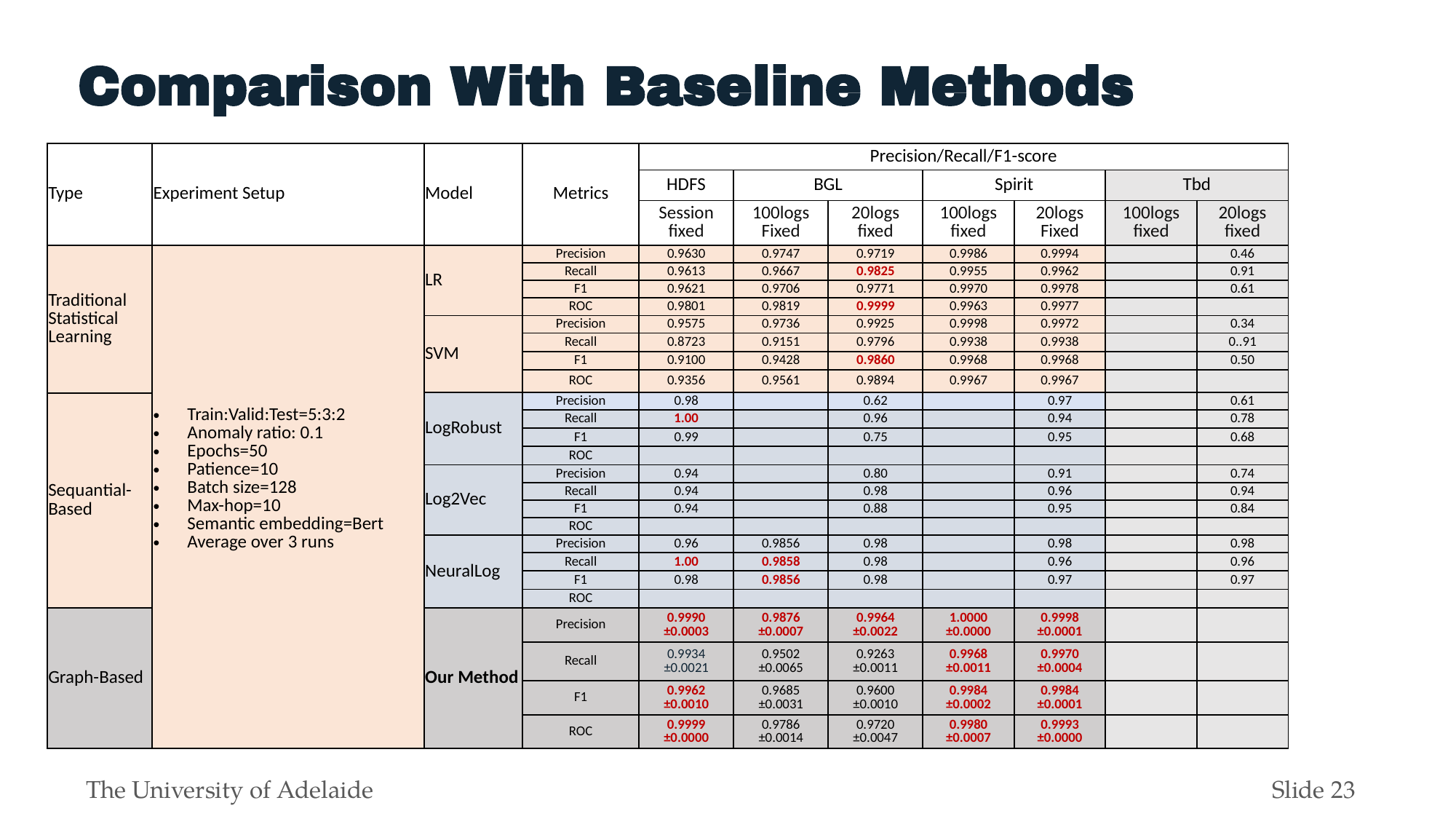

Comparison With Baseline Methods
| Type | Experiment Setup | Model | Metrics | Precision/Recall/F1-score |  |  |  |  |  |  |
| --- | --- | --- | --- | --- | --- | --- | --- | --- | --- | --- |
|  |  |  |  | HDFS | BGL |  | Spirit |  | Tbd |  |
|  |  | Model |  | Session fixed | 100logs Fixed | 20logs fixed | 100logs fixed | 20logs Fixed | 100logs fixed | 20logs fixed |
| Traditional Statistical Learning | Train:Valid:Test=5:3:2 Anomaly ratio: 0.1 Epochs=50 Patience=10 Batch size=128 Max-hop=10 Semantic embedding=Bert Average over 3 runs | LR | Precision | 0.9630 | 0.9747 | 0.9719 | 0.9986 | 0.9994 |  | 0.46 |
|  |  |  | Recall | 0.9613 | 0.9667 | 0.9825 | 0.9955 | 0.9962 |  | 0.91 |
|  |  |  | F1 | 0.9621 | 0.9706 | 0.9771 | 0.9970 | 0.9978 |  | 0.61 |
|  |  |  | ROC | 0.9801 | 0.9819 | 0.9999 | 0.9963 | 0.9977 |  |  |
| Statistical Learning | 0.1 | SVM | Precision | 0.9575 | 0.9736 | 0.9925 | 0.9998 | 0.9972 |  | 0.34 |
|  |  |  | Recall | 0.8723 | 0.9151 | 0.9796 | 0.9938 | 0.9938 |  | 0..91 |
|  |  |  | F1 | 0.9100 | 0.9428 | 0.9860 | 0.9968 | 0.9968 |  | 0.50 |
|  |  |  | ROC | 0.9356 | 0.9561 | 0.9894 | 0.9967 | 0.9967 |  |  |
|  |  | LogRobust | Precision | 0.98 |  | 0.62 |  | 0.97 |  | 0.61 |
| Sequantial-Based |  | LogRobust | Precision | 0.98 |  | 0.62 |  | 0.97 |  | 0.61 |
|  |  |  | Recall | 1.00 |  | 0.96 |  | 0.94 |  | 0.78 |
|  |  |  | F1 | 0.99 |  | 0.75 |  | 0.95 |  | 0.68 |
|  |  |  | ROC |  |  |  |  |  |  |  |
|  |  | Log2Vec | Precision | 0.94 |  | 0.80 |  | 0.91 |  | 0.74 |
|  |  |  | Recall | 0.94 |  | 0.98 |  | 0.96 |  | 0.94 |
|  |  |  | F1 | 0.94 |  | 0.88 |  | 0.95 |  | 0.84 |
|  |  |  | ROC |  |  |  |  |  |  |  |
|  |  | NeuralLog | Precision | 0.96 | 0.9856 | 0.98 |  | 0.98 |  | 0.98 |
|  |  |  | Recall | 1.00 | 0.9858 | 0.98 |  | 0.96 |  | 0.96 |
|  |  |  | F1 | 0.98 | 0.9856 | 0.98 |  | 0.97 |  | 0.97 |
|  |  |  | ROC |  |  |  |  |  |  |  |
| Graph-Based | 0.1 | Our Method | Precision | 0.9990 ±0.0003 | 0.9876 ±0.0007 | 0.9964 ±0.0022 | 1.0000 ±0.0000 | 0.9998 ±0.0001 |  |  |
|  |  |  | Recall | 0.9934 ±0.0021 | 0.9502 ±0.0065 | 0.9263 ±0.0011 | 0.9968 ±0.0011 | 0.9970 ±0.0004 |  |  |
|  |  |  | F1 | 0.9962 ±0.0010 | 0.9685 ±0.0031 | 0.9600 ±0.0010 | 0.9984 ±0.0002 | 0.9984 ±0.0001 |  |  |
|  |  |  | ROC | 0.9999 ±0.0000 | 0.9786 ±0.0014 | 0.9720 ±0.0047 | 0.9980 ±0.0007 | 0.9993 ±0.0000 |  |  |
The University of Adelaide
Slide 23